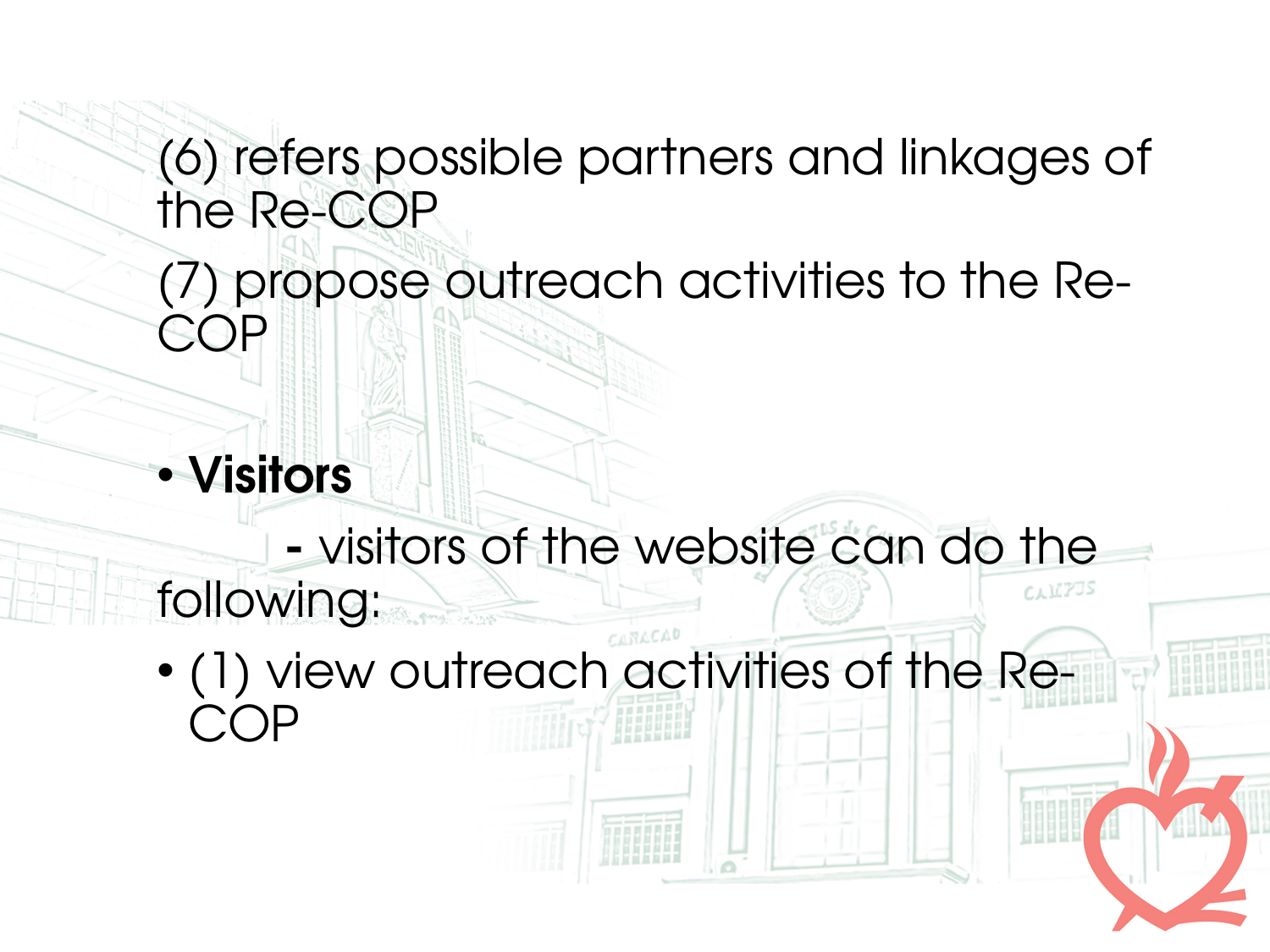

(6) refers possible partners and linkages of the Re-COP
(7) propose outreach activities to the Re-COP

Visitors
	- visitors of the website can do the following:
(1) view outreach activities of the Re-COP